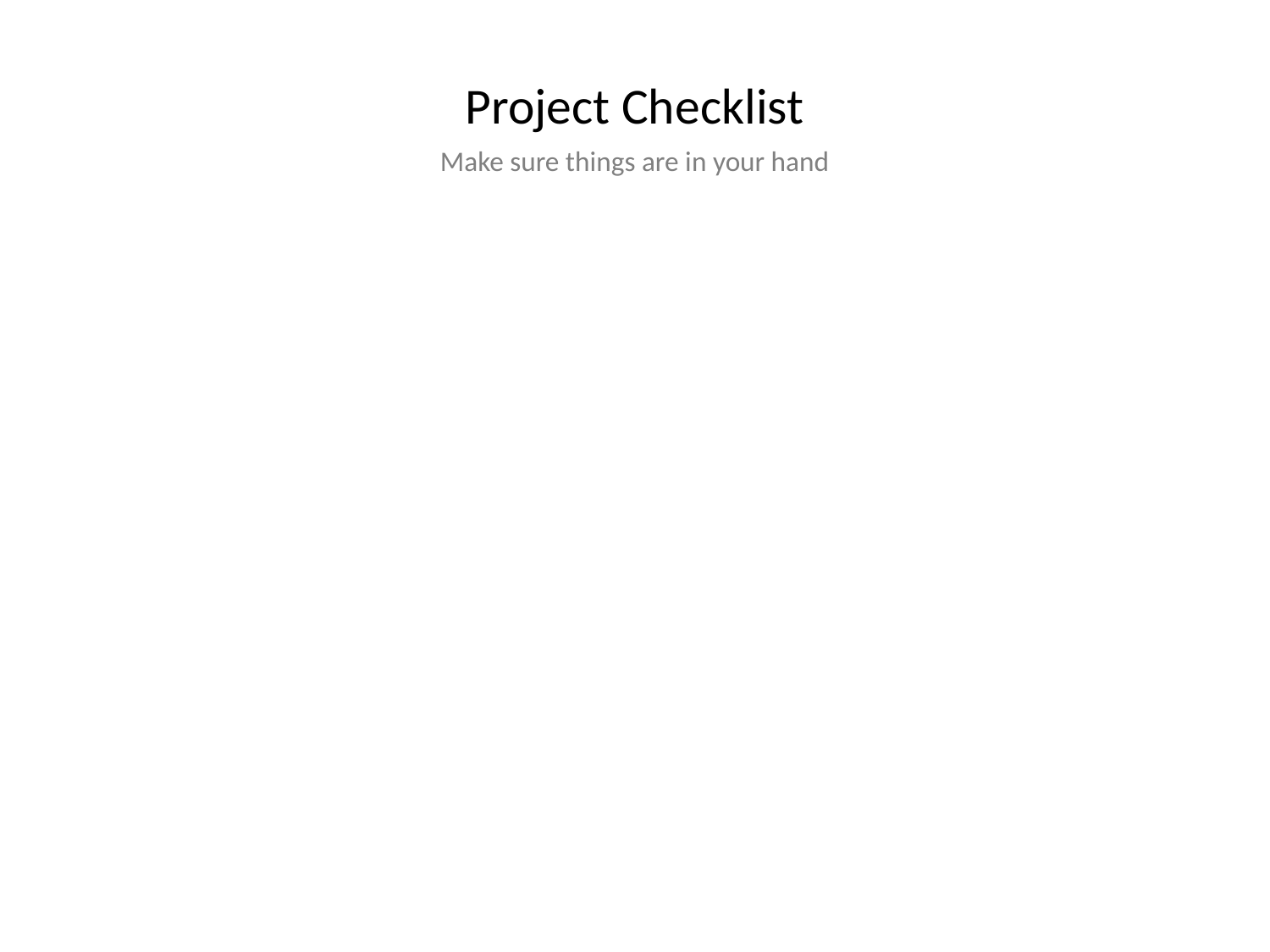

# Project Checklist
Make sure things are in your hand